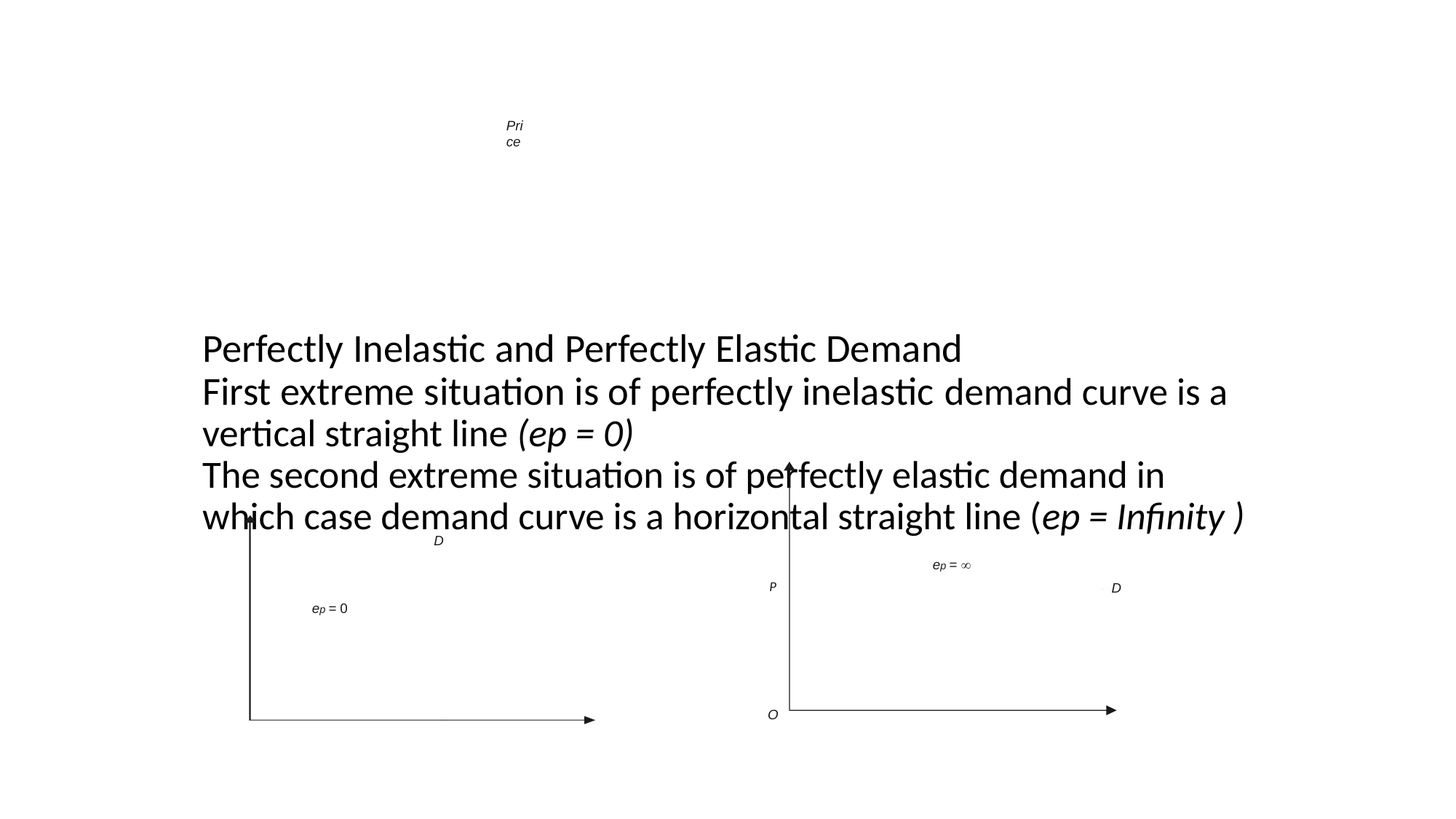

# Perfectly Inelastic and Perfectly Elastic Demand First extreme situation is of perfectly inelastic demand curve is a vertical straight line (ep = 0) The second extreme situation is of perfectly elastic demand in which case demand curve is a horizontal straight line (ep = Infinity )
Price

ep = ∞
P
D

O

D
ep = 0